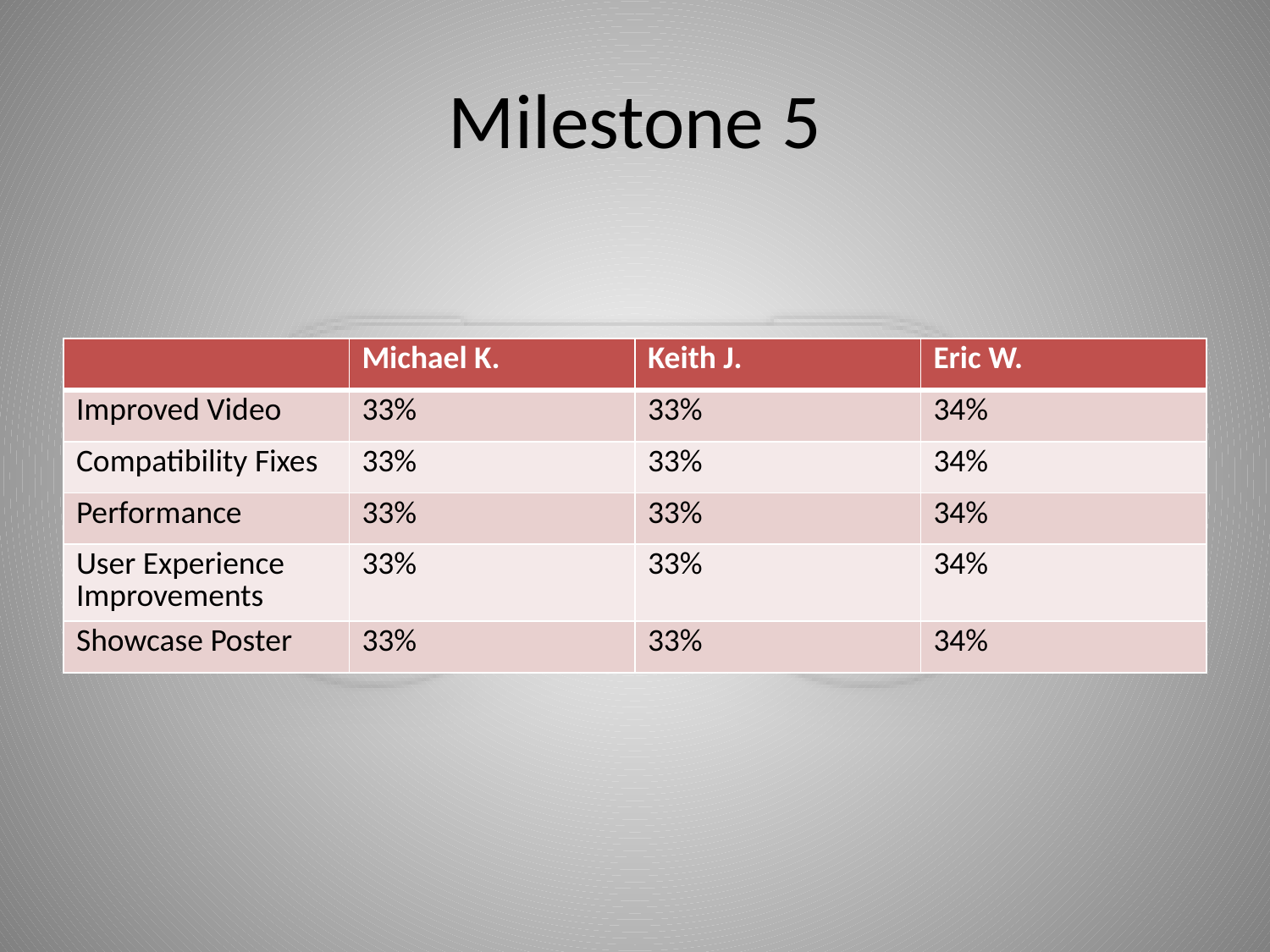

# Milestone 5
|  | Michael K. | Keith J. | Eric W. |
| --- | --- | --- | --- |
| Improved Video | 33% | 33% | 34% |
| Compatibility Fixes | 33% | 33% | 34% |
| Performance | 33% | 33% | 34% |
| User Experience Improvements | 33% | 33% | 34% |
| Showcase Poster | 33% | 33% | 34% |